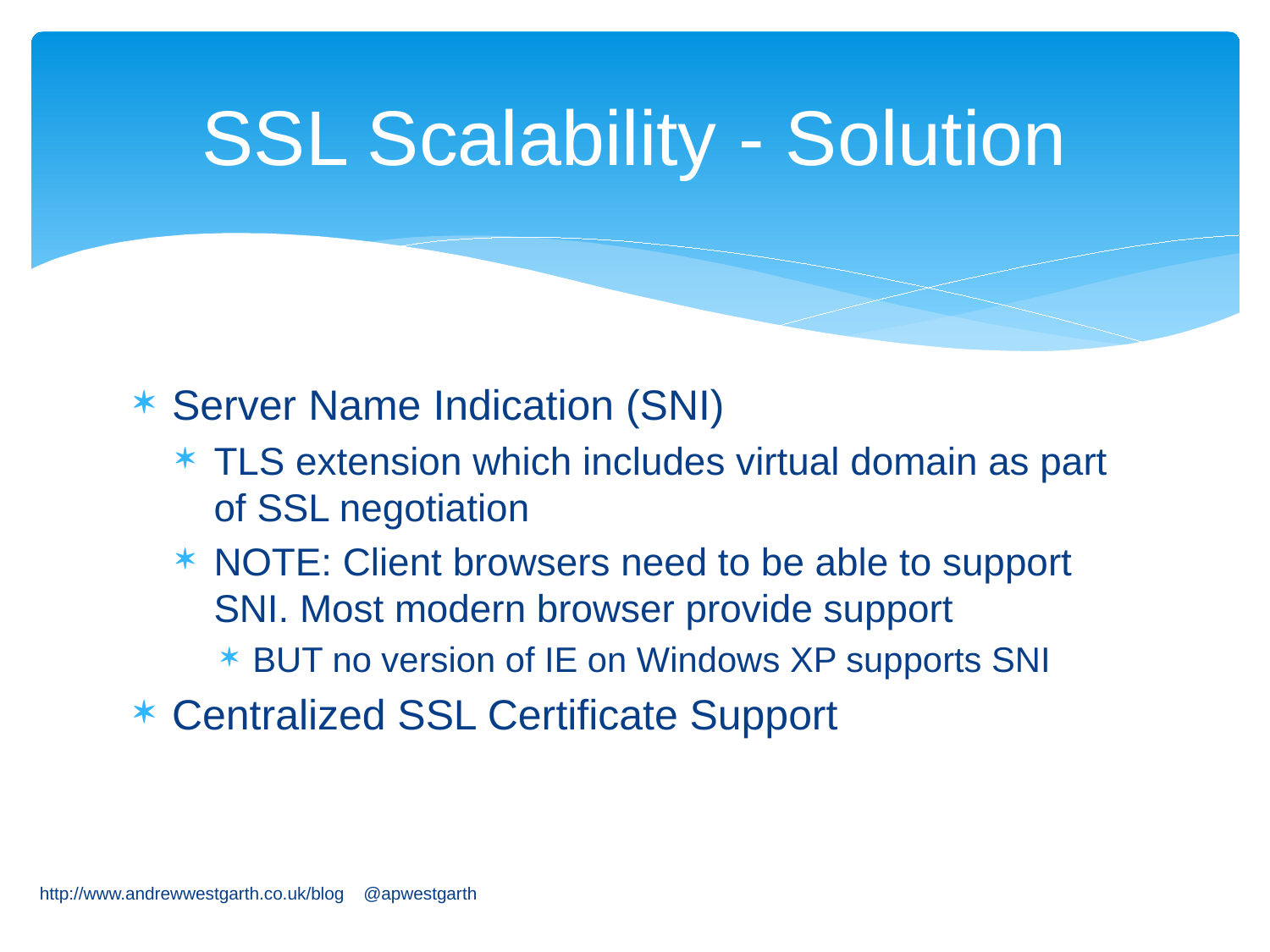

# SSL Scalability - Solution
Server Name Indication (SNI)
TLS extension which includes virtual domain as part of SSL negotiation
NOTE: Client browsers need to be able to support SNI. Most modern browser provide support
BUT no version of IE on Windows XP supports SNI
Centralized SSL Certificate Support
http://www.andrewwestgarth.co.uk/blog    @apwestgarth